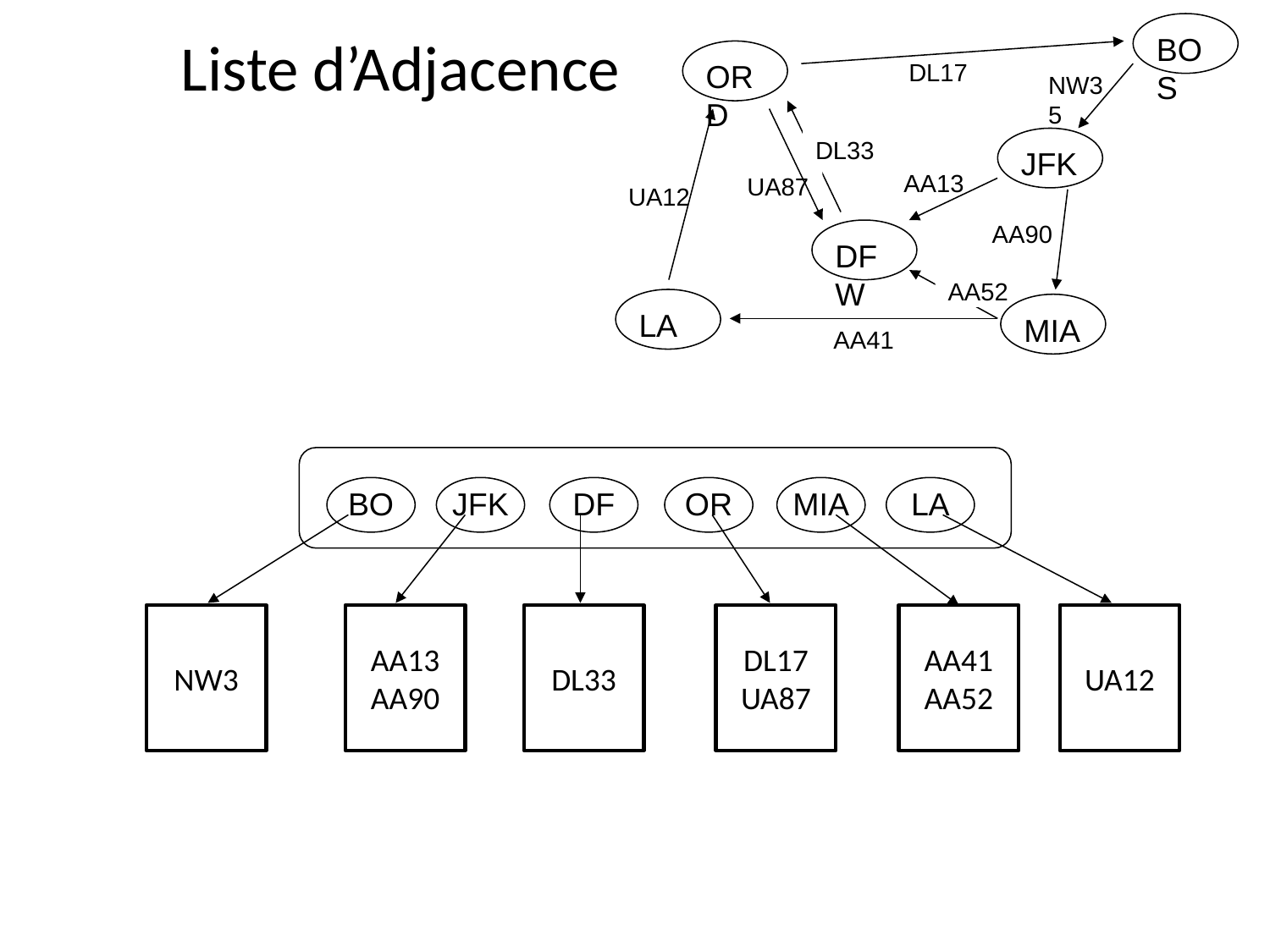

BOS

ORD
DL17
NW35
DL33

JFK

AA13
UA87
UA12
AA90

DFW
AA52

LA
MIA
AA41
Liste d’Adjacence

BO

JFK

DF

OR

MIA

LA

NW3
AA13
AA90
DL33
DL17
UA87
AA41
AA52
UA12